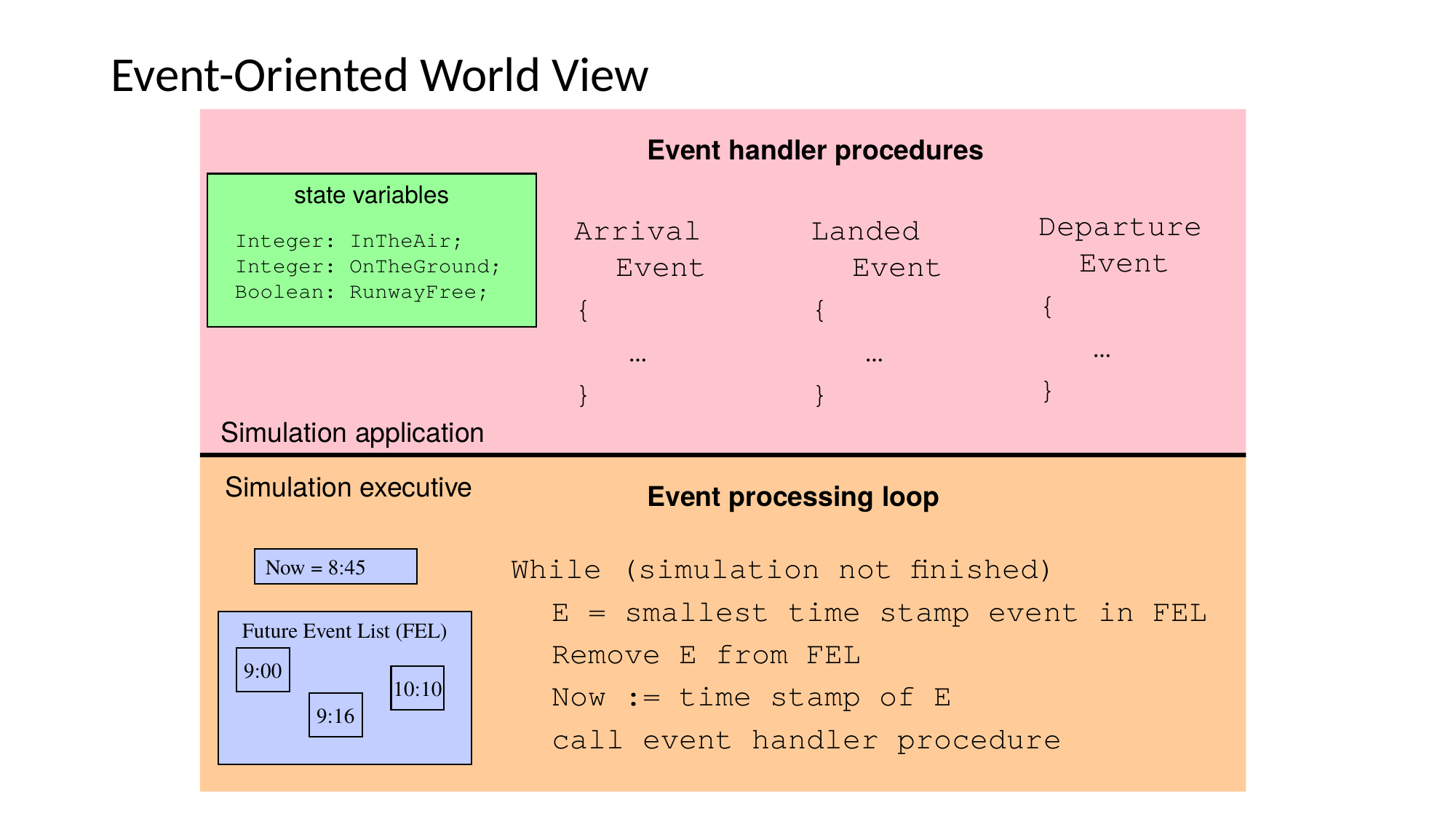

# Event-Oriented World View

Event handler procedures
state variables

Departure Event
{
   …
}
Arrival Event
{
   …
}
Landed Event
{
   …
}
Integer: InTheAir;
Integer: OnTheGround;
Boolean: RunwayFree;
Simulation application

Simulation executive
Event processing loop
While (simulation not finished)
	E = smallest time stamp event in FEL
	Remove E from FEL
	Now := time stamp of E
	call event handler procedure
Now = 8:45
Future Event List (FEL)
9:00
10:10
9:16